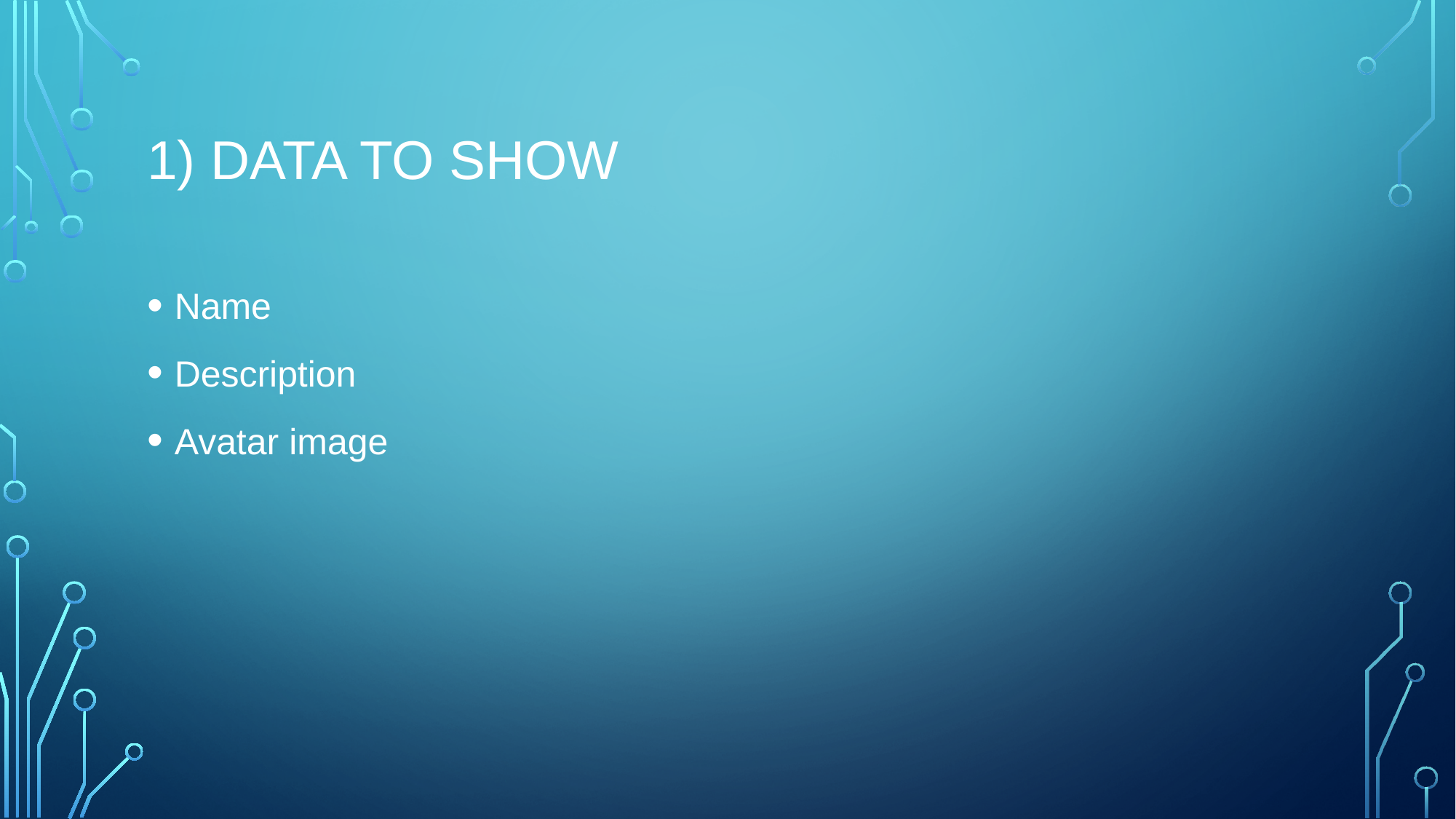

# 1) Data to show
Name
Description
Avatar image